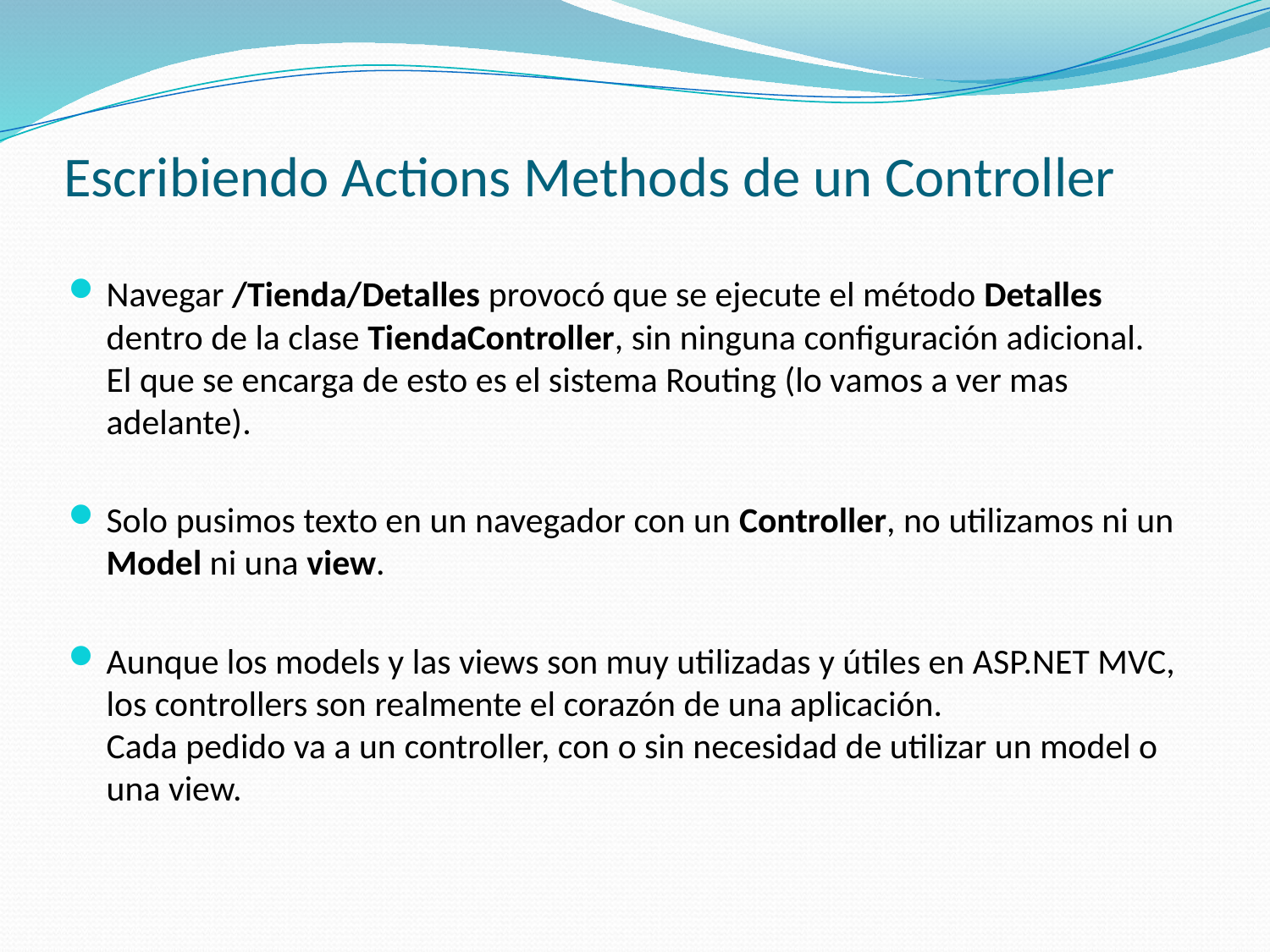

# Escribiendo Actions Methods de un Controller

Navegar /Tienda/Detalles provocó que se ejecute el método Detalles dentro de la clase TiendaController, sin ninguna configuración adicional.
El que se encarga de esto es el sistema Routing (lo vamos a ver mas adelante).

Solo pusimos texto en un navegador con un Controller, no utilizamos ni un Model ni una view.

Aunque los models y las views son muy utilizadas y útiles en ASP.NET MVC, los controllers son realmente el corazón de una aplicación.
Cada pedido va a un controller, con o sin necesidad de utilizar un model o una view.